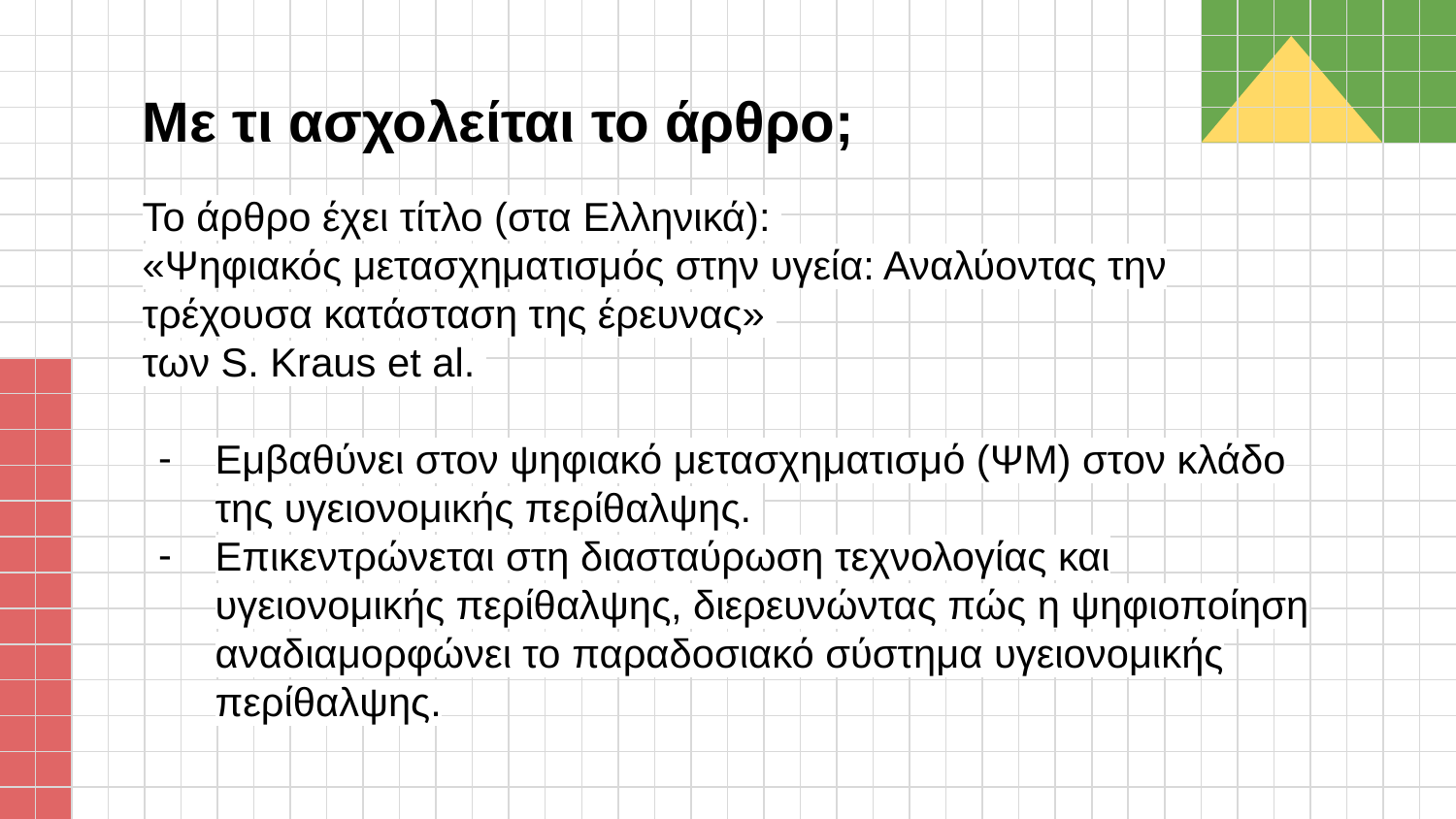

# Με τι ασχολείται το άρθρο;
Το άρθρο έχει τίτλο (στα Ελληνικά):
«Ψηφιακός μετασχηματισμός στην υγεία: Αναλύοντας την τρέχουσα κατάσταση της έρευνας»
των S. Kraus et al.

Εμβαθύνει στον ψηφιακό μετασχηματισμό (ΨΜ) στον κλάδο της υγειονομικής περίθαλψης.
Επικεντρώνεται στη διασταύρωση τεχνολογίας και υγειονομικής περίθαλψης, διερευνώντας πώς η ψηφιοποίηση αναδιαμορφώνει το παραδοσιακό σύστημα υγειονομικής περίθαλψης.